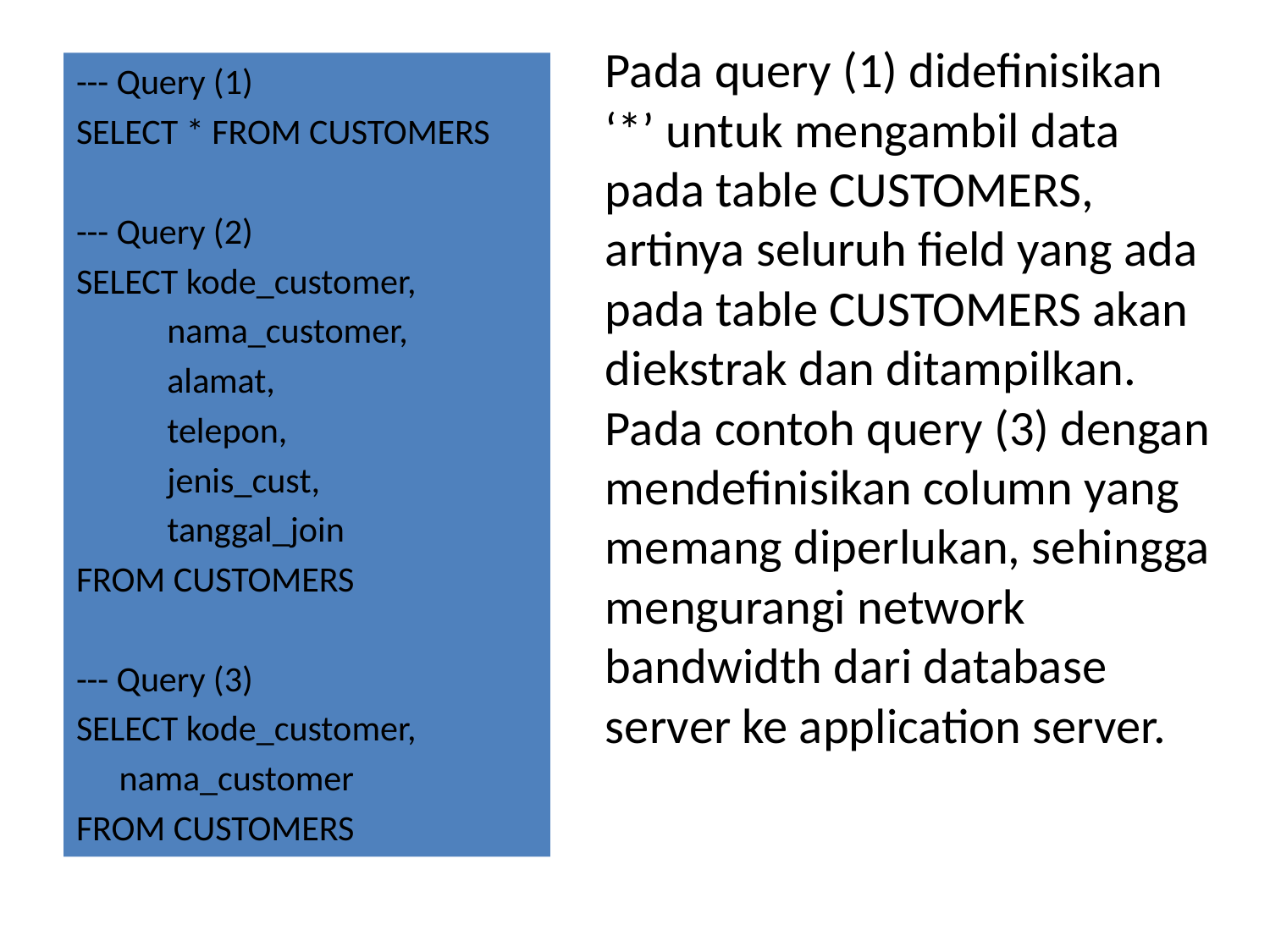

Pada query (1) didefinisikan ‘*’ untuk mengambil data pada table CUSTOMERS, artinya seluruh field yang ada pada table CUSTOMERS akan diekstrak dan ditampilkan. Pada contoh query (3) dengan mendefinisikan column yang memang diperlukan, sehingga mengurangi network bandwidth dari database server ke application server.
--- Query (1)
SELECT * FROM CUSTOMERS

--- Query (2)
SELECT kode_customer,
	      nama_customer,
	      alamat,
	      telepon,
	      jenis_cust,
	      tanggal_join
FROM CUSTOMERS

--- Query (3)
SELECT kode_customer,
		nama_customer
FROM CUSTOMERS
--- Query (1)
SELECT * FROM CUSTOMERS

--- Query (2)
SELECT kode_customer,
	      nama_customer,
	      alamat,
	      telepon,
	      jenis_cust,
	      tanggal_join
FROM CUSTOMERS